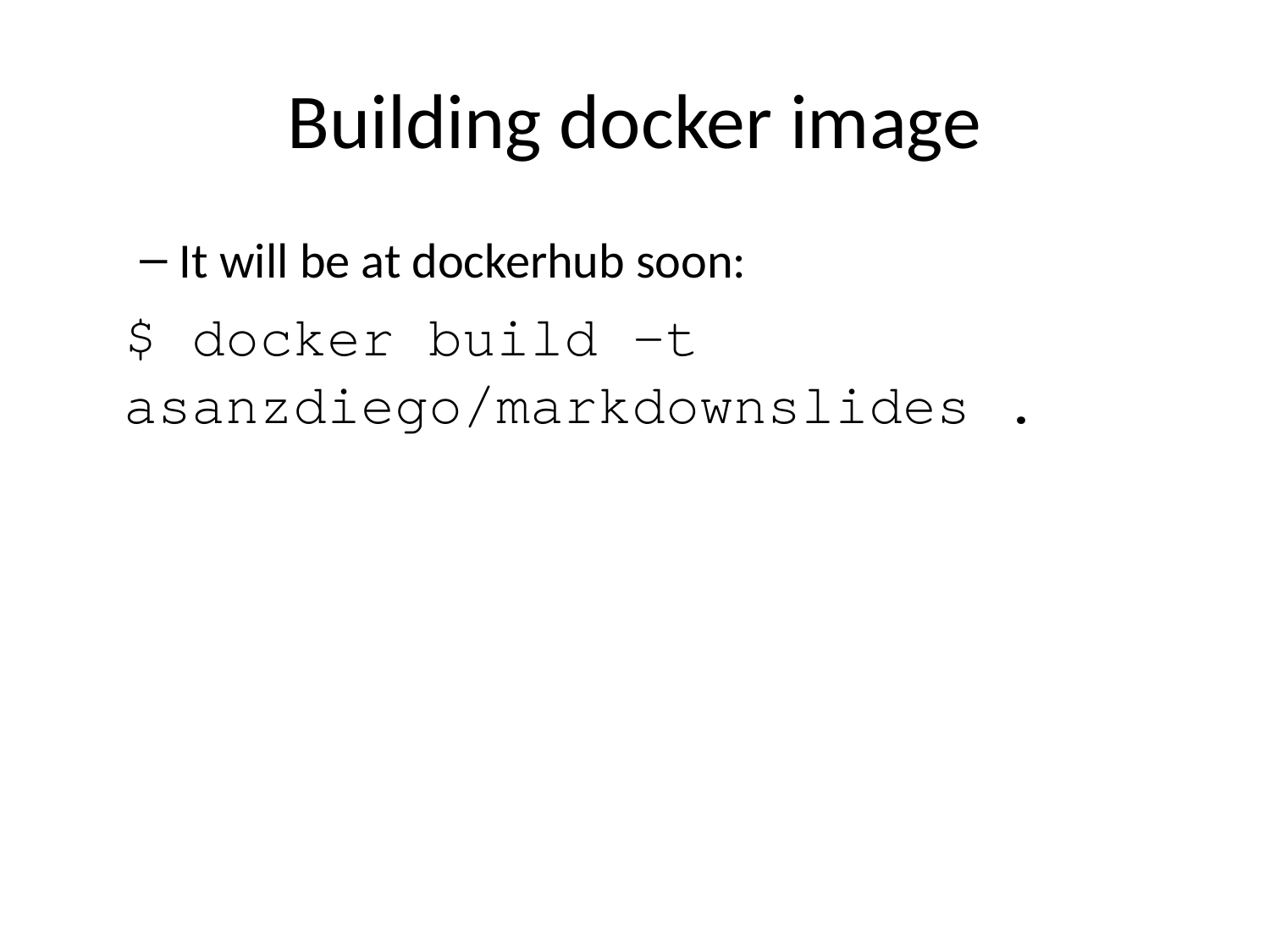

# Building docker image
It will be at dockerhub soon:
$ docker build -t asanzdiego/markdownslides .